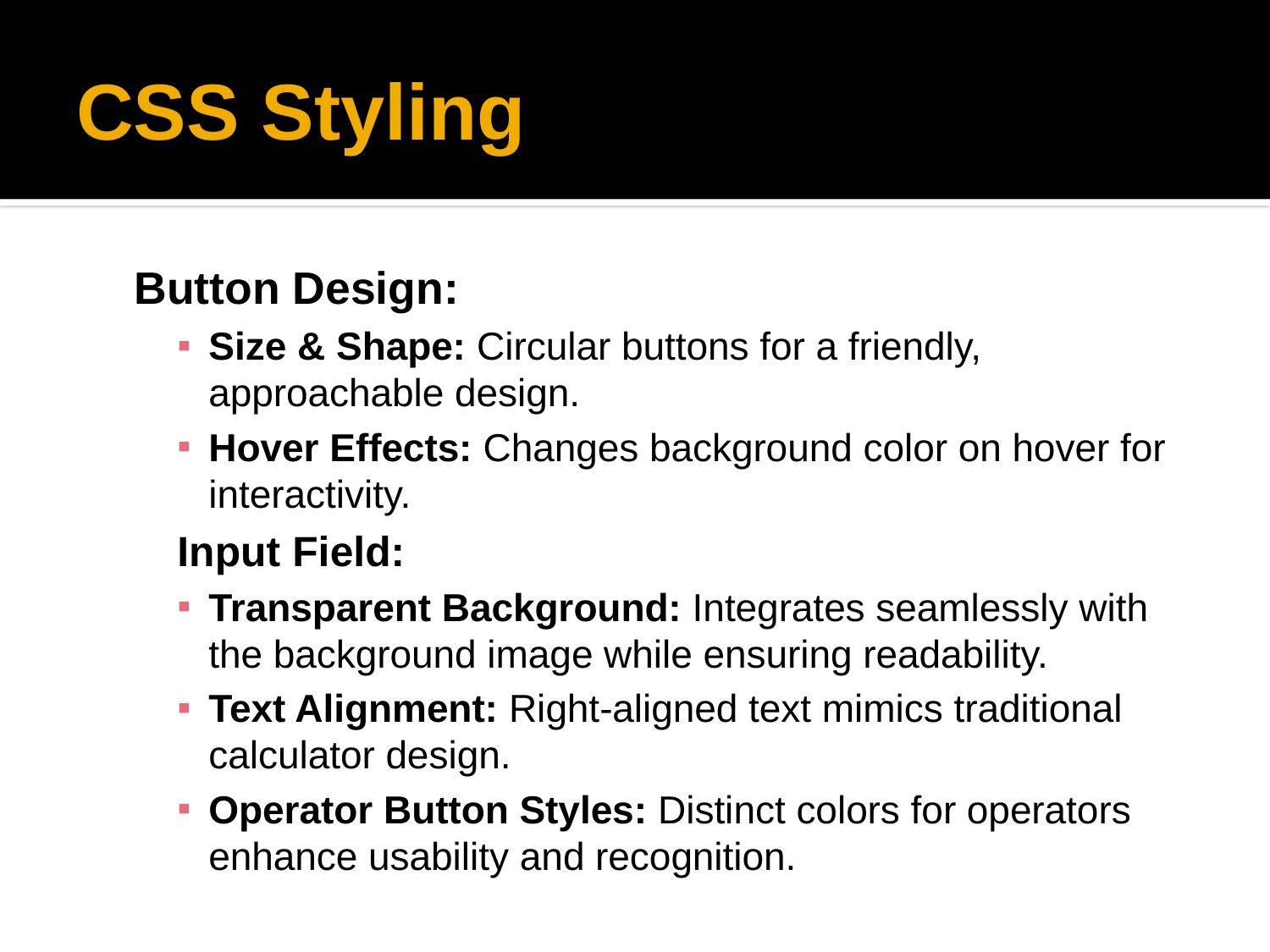

# CSS Styling
Button Design:
Size & Shape: Circular buttons for a friendly, approachable design.
Hover Effects: Changes background color on hover for interactivity.
Input Field:
Transparent Background: Integrates seamlessly with the background image while ensuring readability.
Text Alignment: Right-aligned text mimics traditional calculator design.
Operator Button Styles: Distinct colors for operators enhance usability and recognition.